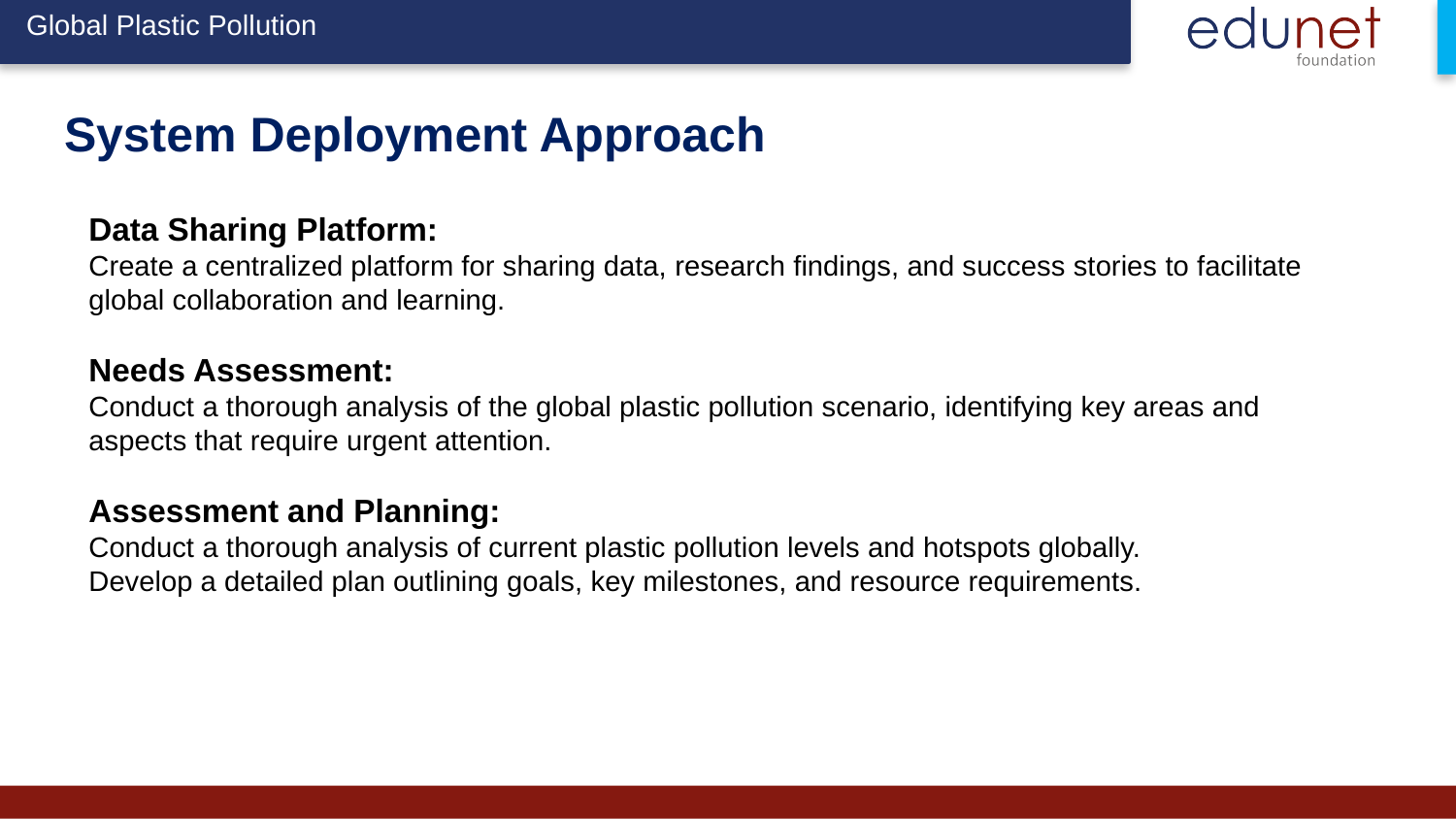

Global Plastic Pollution
# System Deployment Approach
Data Sharing Platform:
Create a centralized platform for sharing data, research findings, and success stories to facilitate global collaboration and learning.

Needs Assessment:
Conduct a thorough analysis of the global plastic pollution scenario, identifying key areas and aspects that require urgent attention.

Assessment and Planning:
Conduct a thorough analysis of current plastic pollution levels and hotspots globally.
Develop a detailed plan outlining goals, key milestones, and resource requirements.